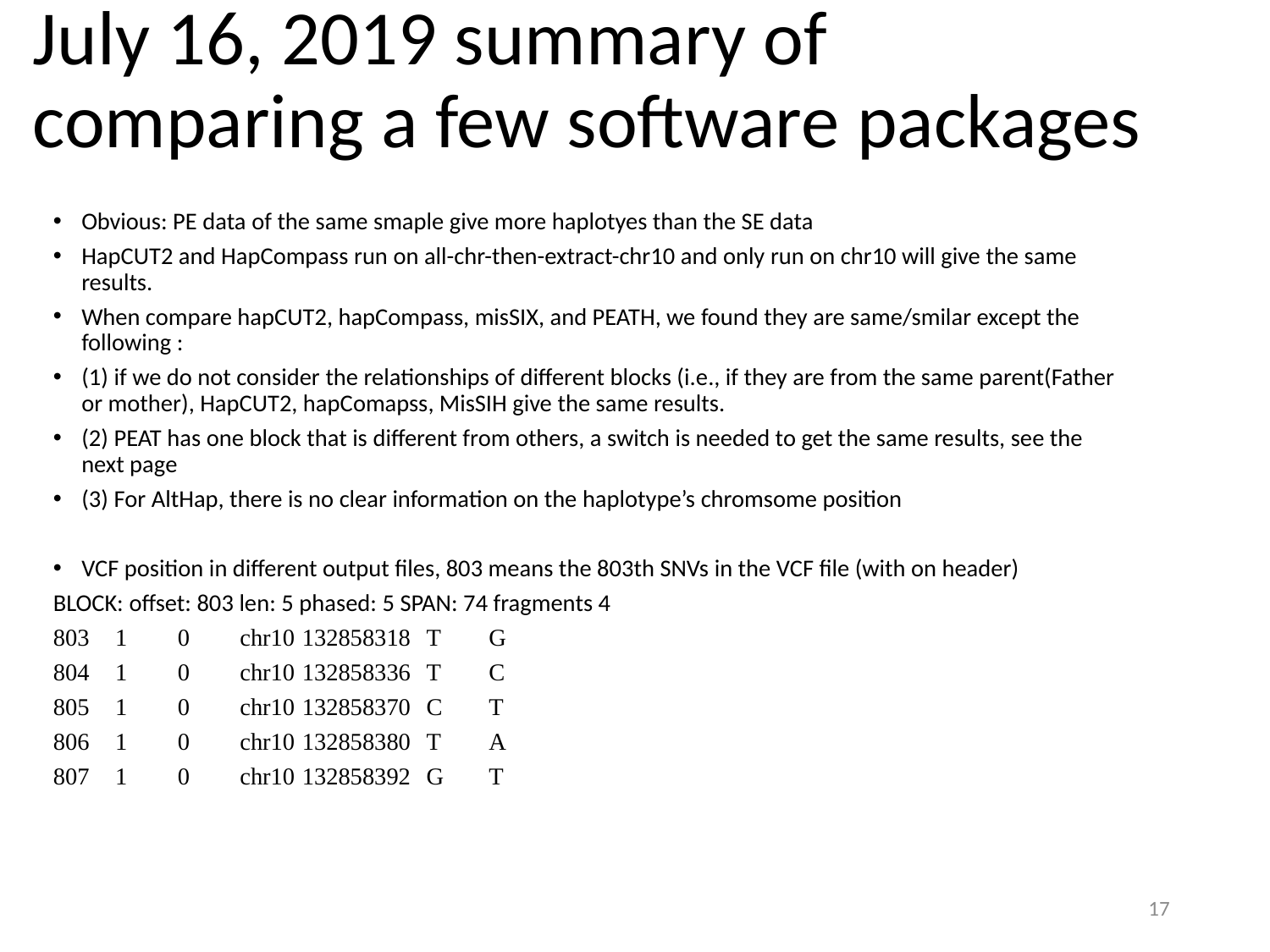

# July 16, 2019 summary of comparing a few software packages
Obvious: PE data of the same smaple give more haplotyes than the SE data
HapCUT2 and HapCompass run on all-chr-then-extract-chr10 and only run on chr10 will give the same results.
When compare hapCUT2, hapCompass, misSIX, and PEATH, we found they are same/smilar except the following :
(1) if we do not consider the relationships of different blocks (i.e., if they are from the same parent(Father or mother), HapCUT2, hapComapss, MisSIH give the same results.
(2) PEAT has one block that is different from others, a switch is needed to get the same results, see the next page
(3) For AltHap, there is no clear information on the haplotype’s chromsome position

VCF position in different output files, 803 means the 803th SNVs in the VCF file (with on header)
BLOCK: offset: 803 len: 5 phased: 5 SPAN: 74 fragments 4
803	1	0	chr10	132858318	T	G
804	1	0	chr10	132858336	T	C
805	1	0	chr10	132858370	C	T
806	1	0	chr10	132858380	T	A
807	1	0	chr10	132858392	G	T

17